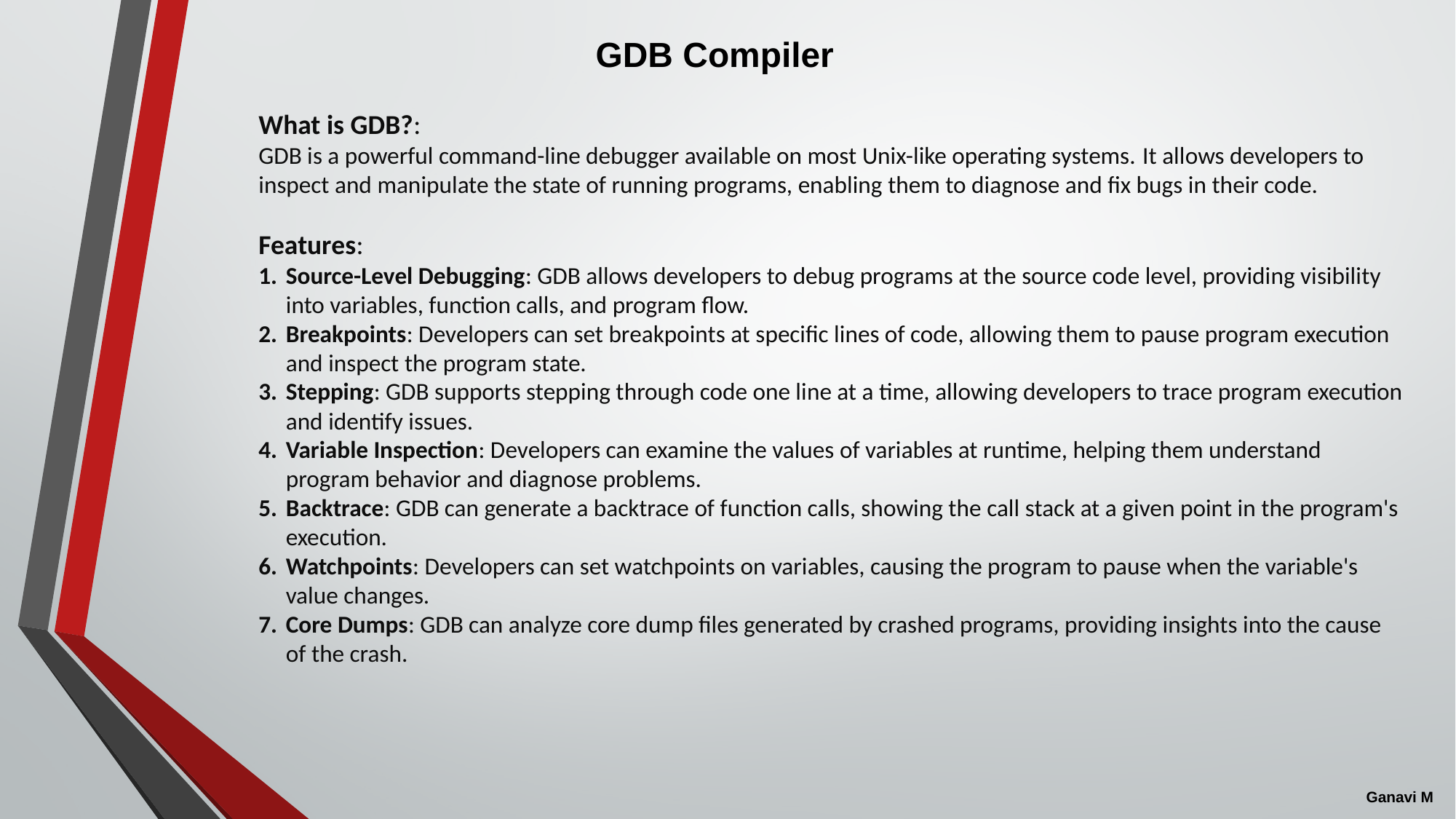

GDB Compiler
What is GDB?:
GDB is a powerful command-line debugger available on most Unix-like operating systems. It allows developers to inspect and manipulate the state of running programs, enabling them to diagnose and fix bugs in their code.

Features:
Source-Level Debugging: GDB allows developers to debug programs at the source code level, providing visibility into variables, function calls, and program flow.
Breakpoints: Developers can set breakpoints at specific lines of code, allowing them to pause program execution and inspect the program state.
Stepping: GDB supports stepping through code one line at a time, allowing developers to trace program execution and identify issues.
Variable Inspection: Developers can examine the values of variables at runtime, helping them understand program behavior and diagnose problems.
Backtrace: GDB can generate a backtrace of function calls, showing the call stack at a given point in the program's execution.
Watchpoints: Developers can set watchpoints on variables, causing the program to pause when the variable's value changes.
Core Dumps: GDB can analyze core dump files generated by crashed programs, providing insights into the cause of the crash.
Ganavi M